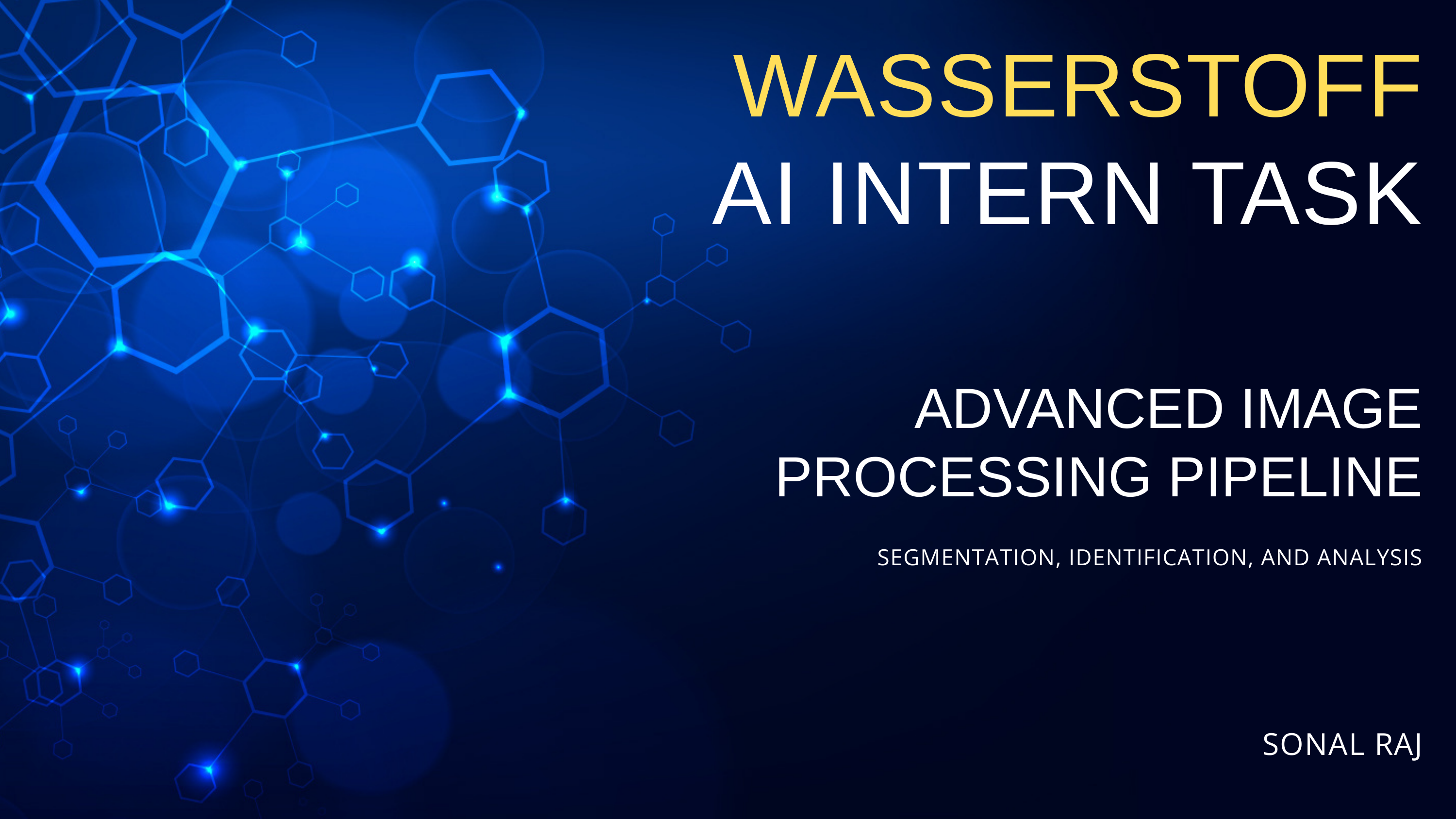

WASSERSTOFF
AI INTERN TASK
ADVANCED IMAGE PROCESSING PIPELINE
SEGMENTATION, IDENTIFICATION, AND ANALYSIS
SONAL RAJ